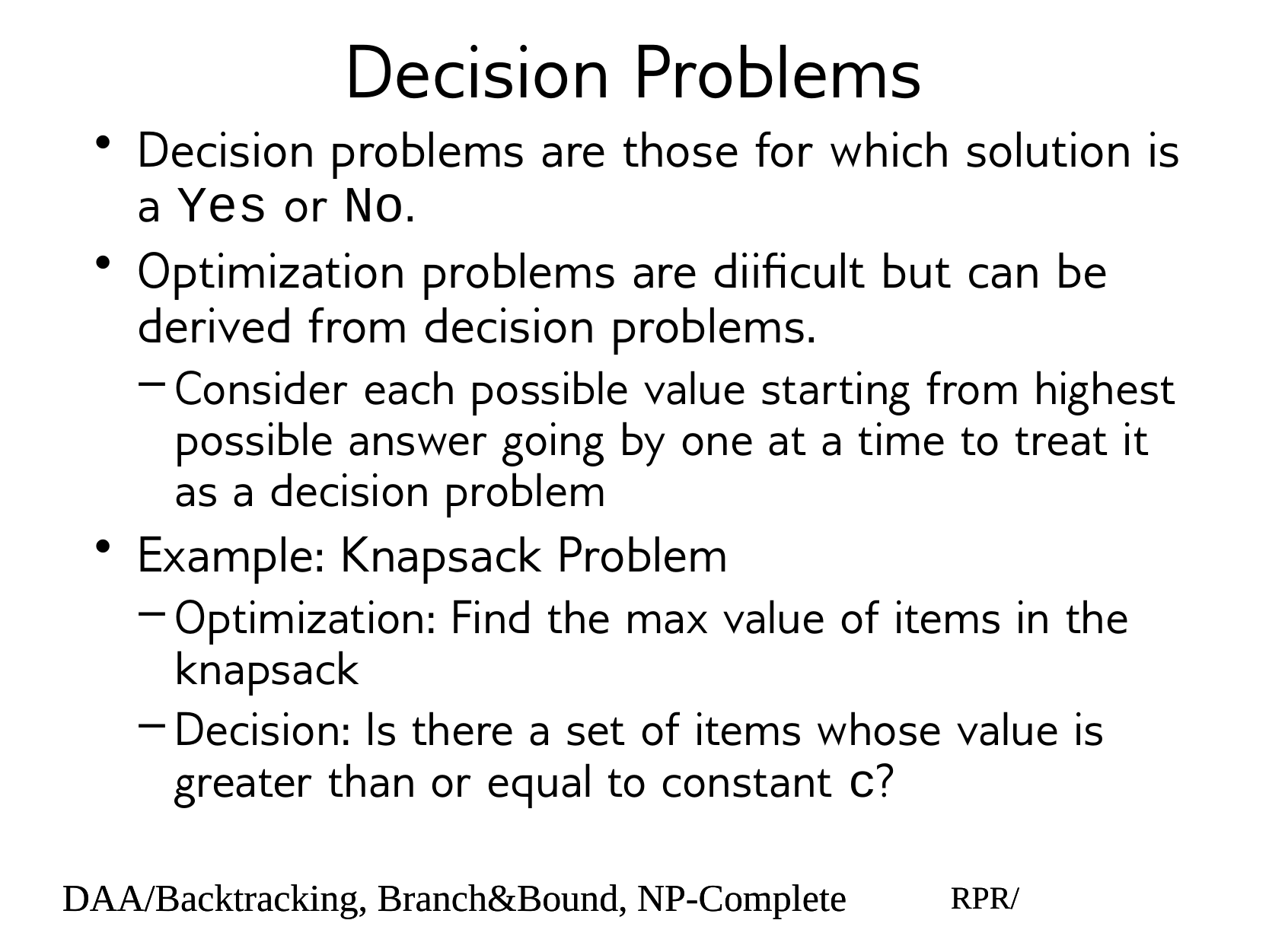

# Decision Problems
Decision problems are those for which solution is a Yes or No.
Optimization problems are diificult but can be derived from decision problems.
Consider each possible value starting from highest possible answer going by one at a time to treat it as a decision problem
Example: Knapsack Problem
Optimization: Find the max value of items in the knapsack
Decision: Is there a set of items whose value is greater than or equal to constant c?
DAA/Backtracking, Branch&Bound, NP-Complete
RPR/
7